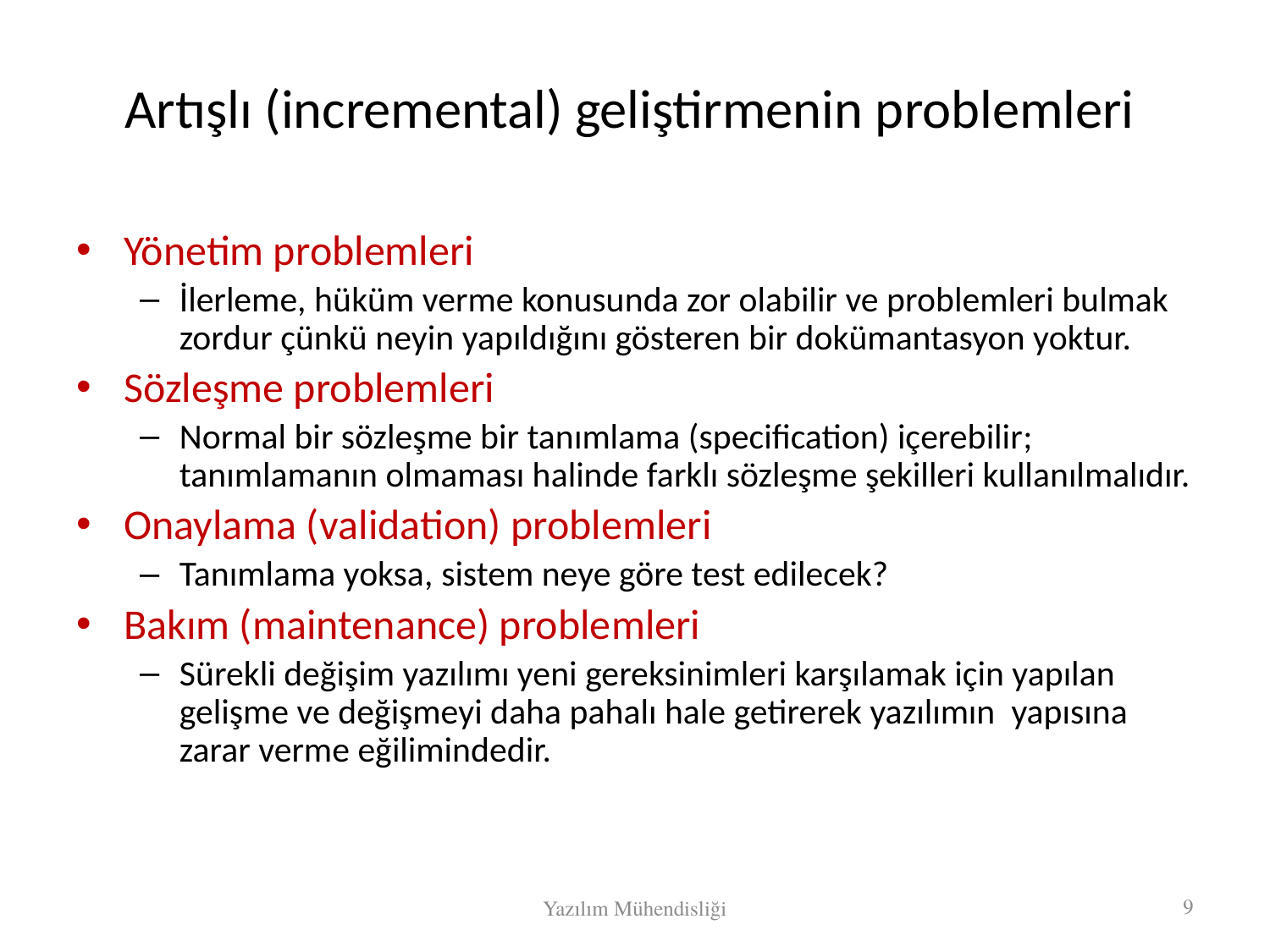

# Artışlı (incremental) geliştirmenin problemleri
Yönetim problemleri
İlerleme, hüküm verme konusunda zor olabilir ve problemleri bulmak zordur çünkü neyin yapıldığını gösteren bir dokümantasyon yoktur.
Sözleşme problemleri
Normal bir sözleşme bir tanımlama (specification) içerebilir; tanımlamanın olmaması halinde farklı sözleşme şekilleri kullanılmalıdır.
Onaylama (validation) problemleri
Tanımlama yoksa, sistem neye göre test edilecek?
Bakım (maintenance) problemleri
Sürekli değişim yazılımı yeni gereksinimleri karşılamak için yapılan gelişme ve değişmeyi daha pahalı hale getirerek yazılımın  yapısına zarar verme eğilimindedir.
Yazılım Mühendisliği
9